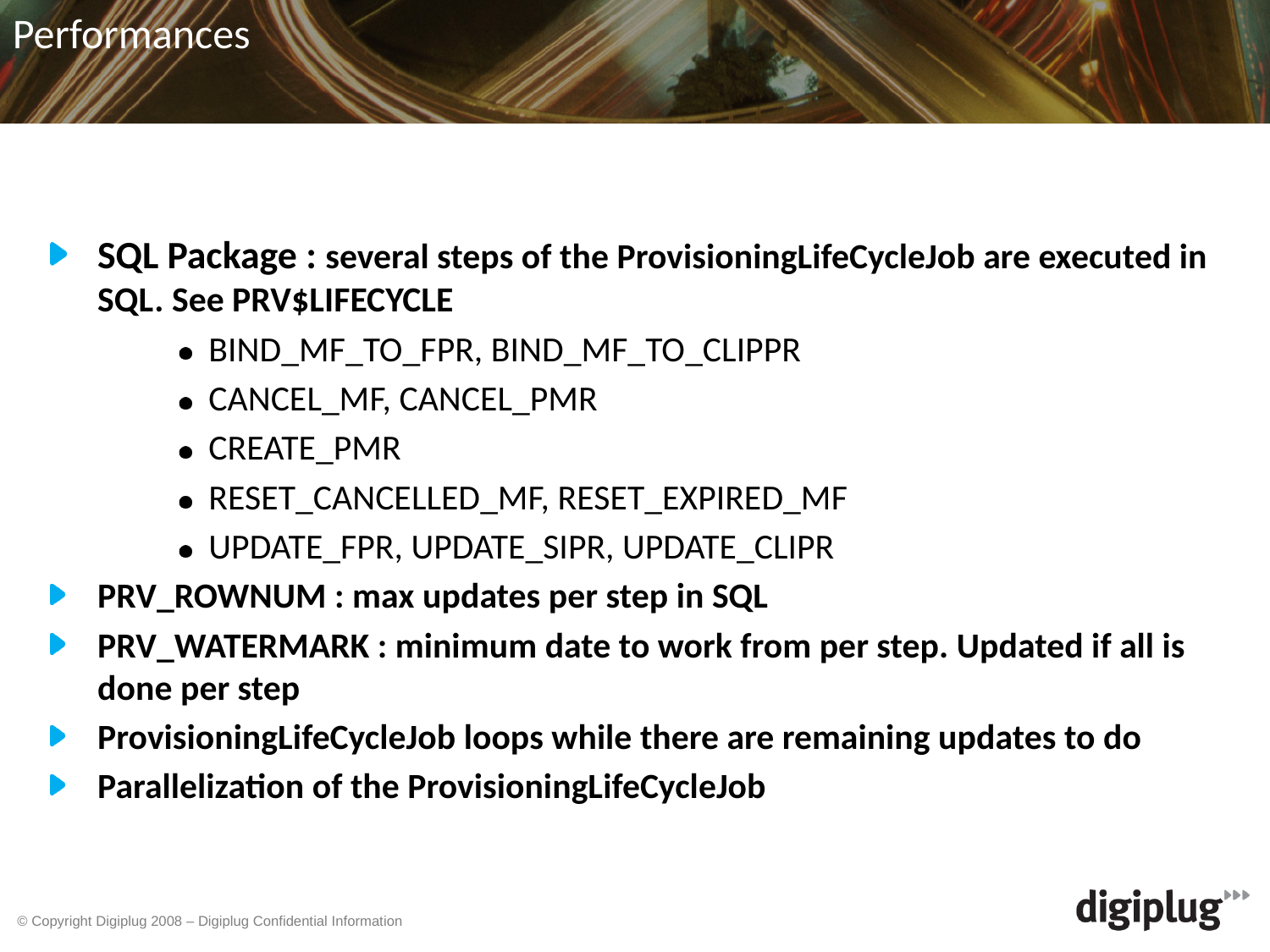

Performances

SQL Package : several steps of the ProvisioningLifeCycleJob are executed in SQL. See PRV$LIFECYCLE
BIND_MF_TO_FPR, BIND_MF_TO_CLIPPR
CANCEL_MF, CANCEL_PMR
CREATE_PMR
RESET_CANCELLED_MF, RESET_EXPIRED_MF
UPDATE_FPR, UPDATE_SIPR, UPDATE_CLIPR
PRV_ROWNUM : max updates per step in SQL
PRV_WATERMARK : minimum date to work from per step. Updated if all is done per step
ProvisioningLifeCycleJob loops while there are remaining updates to do
Parallelization of the ProvisioningLifeCycleJob